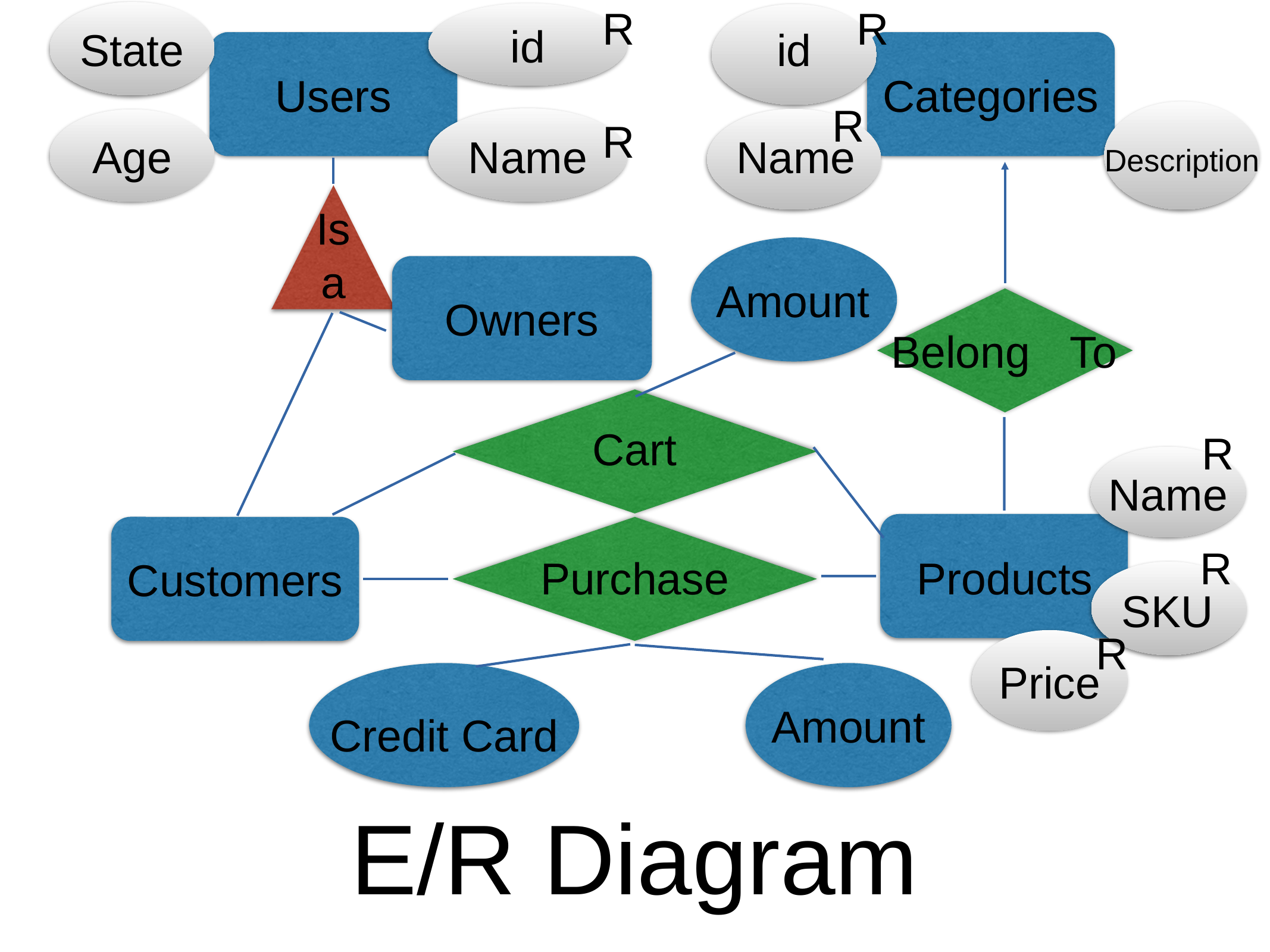

R
R

id
State
id

Users
Categories
R

R

Age
Name
Name
Description

Is
a

Amount
Owners

Belong 	To

Cart

R

Name

R
Purchase
Products
Customers

SKU

R

Price

Amount
Credit Card
# E/R Diagram